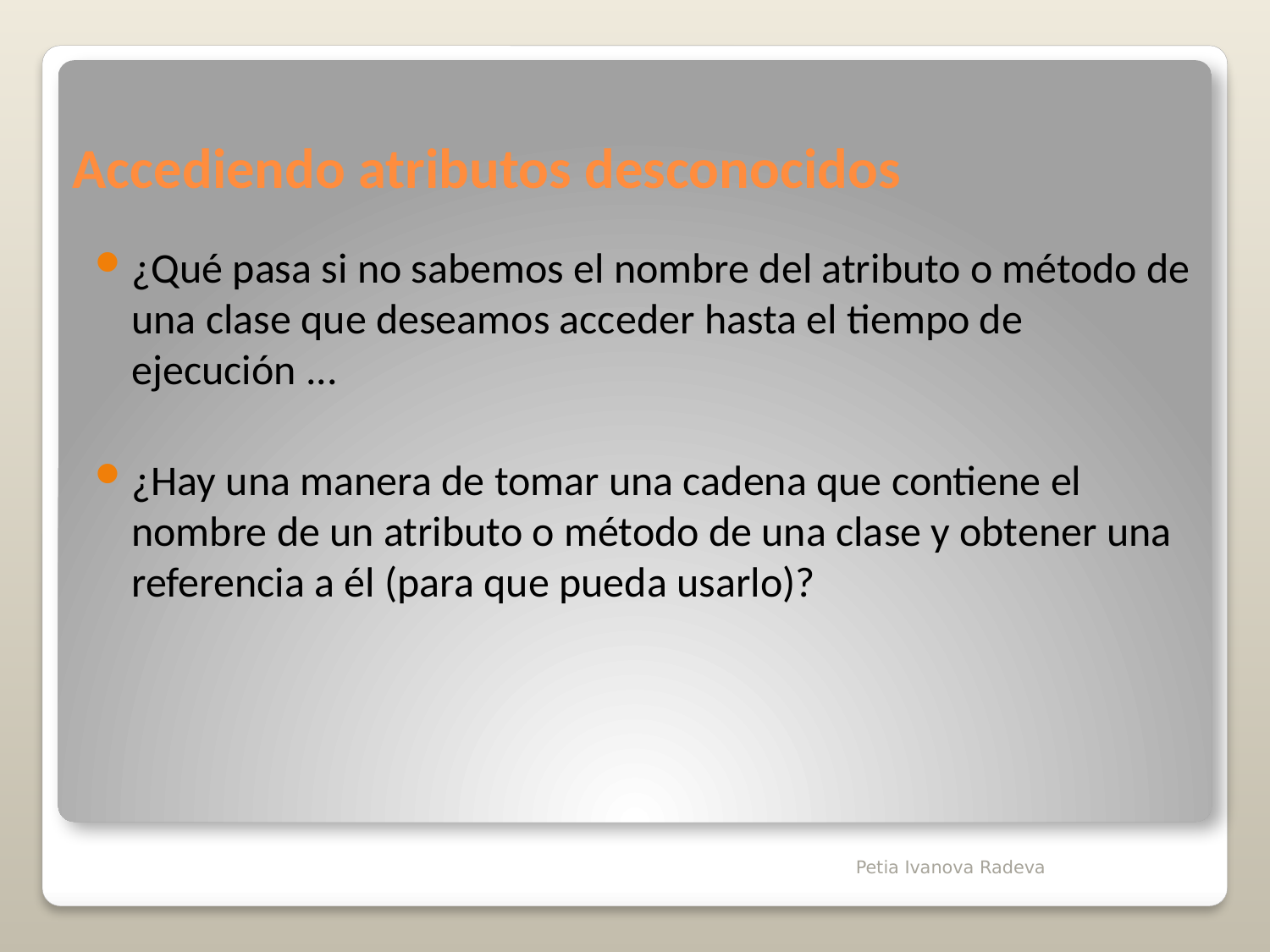

# Accediendo atributos desconocidos
¿Qué pasa si no sabemos el nombre del atributo o método de una clase que deseamos acceder hasta el tiempo de ejecución ...

¿Hay una manera de tomar una cadena que contiene el nombre de un atributo o método de una clase y obtener una referencia a él (para que pueda usarlo)?